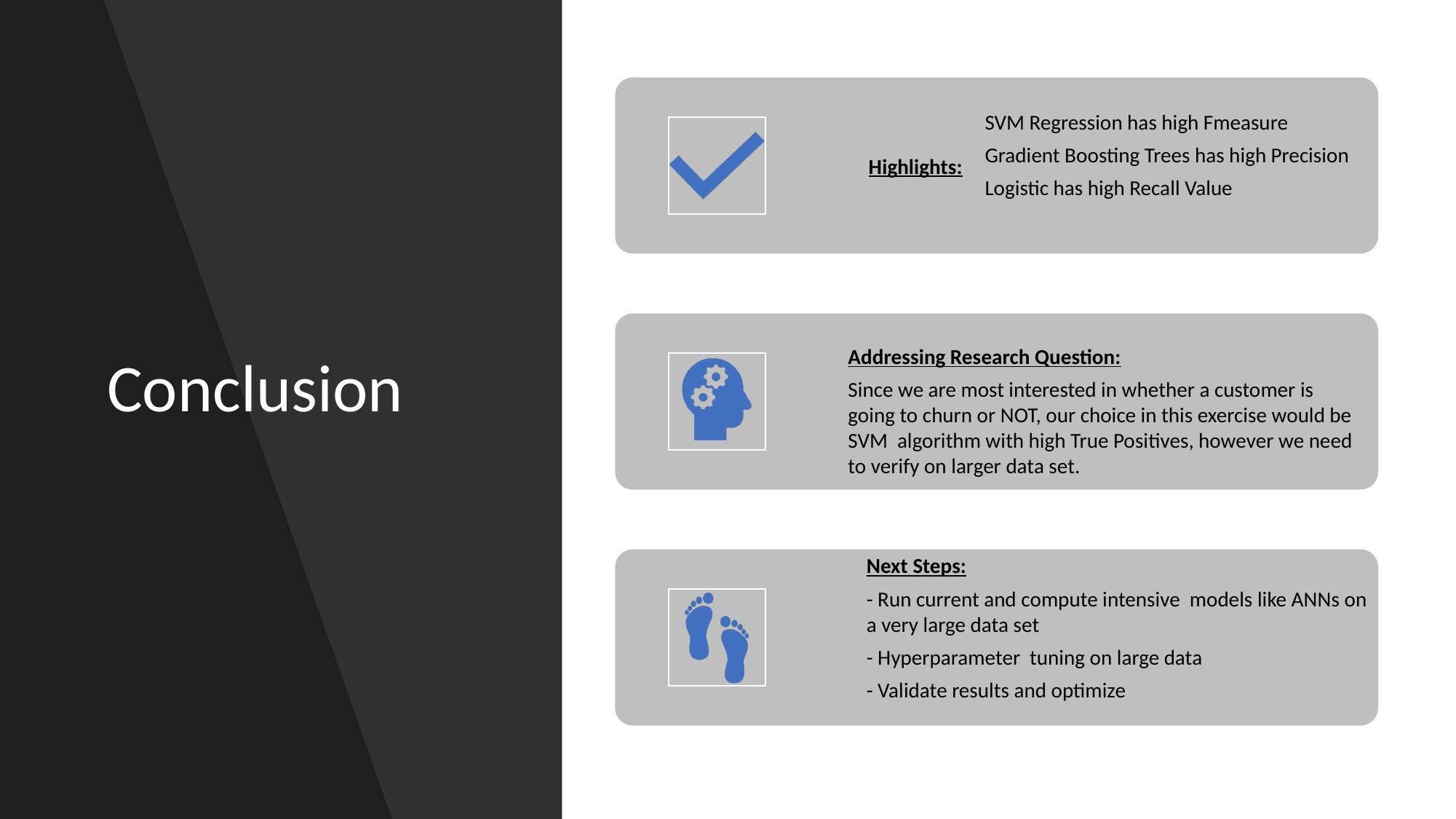

# Conclusion
Highlights:
SVM Regression has high Fmeasure
Gradient Boosting Trees has high Precision
Logistic has high Recall Value
Addressing Research Question:
Since we are most interested in whether a customer is going to churn or NOT, our choice in this exercise would be SVM  algorithm with high True Positives, however we need to verify on larger data set.
Next Steps:
- Run current and compute intensive  models like ANNs on a very large data set
- Hyperparameter  tuning on large data
- Validate results and optimize